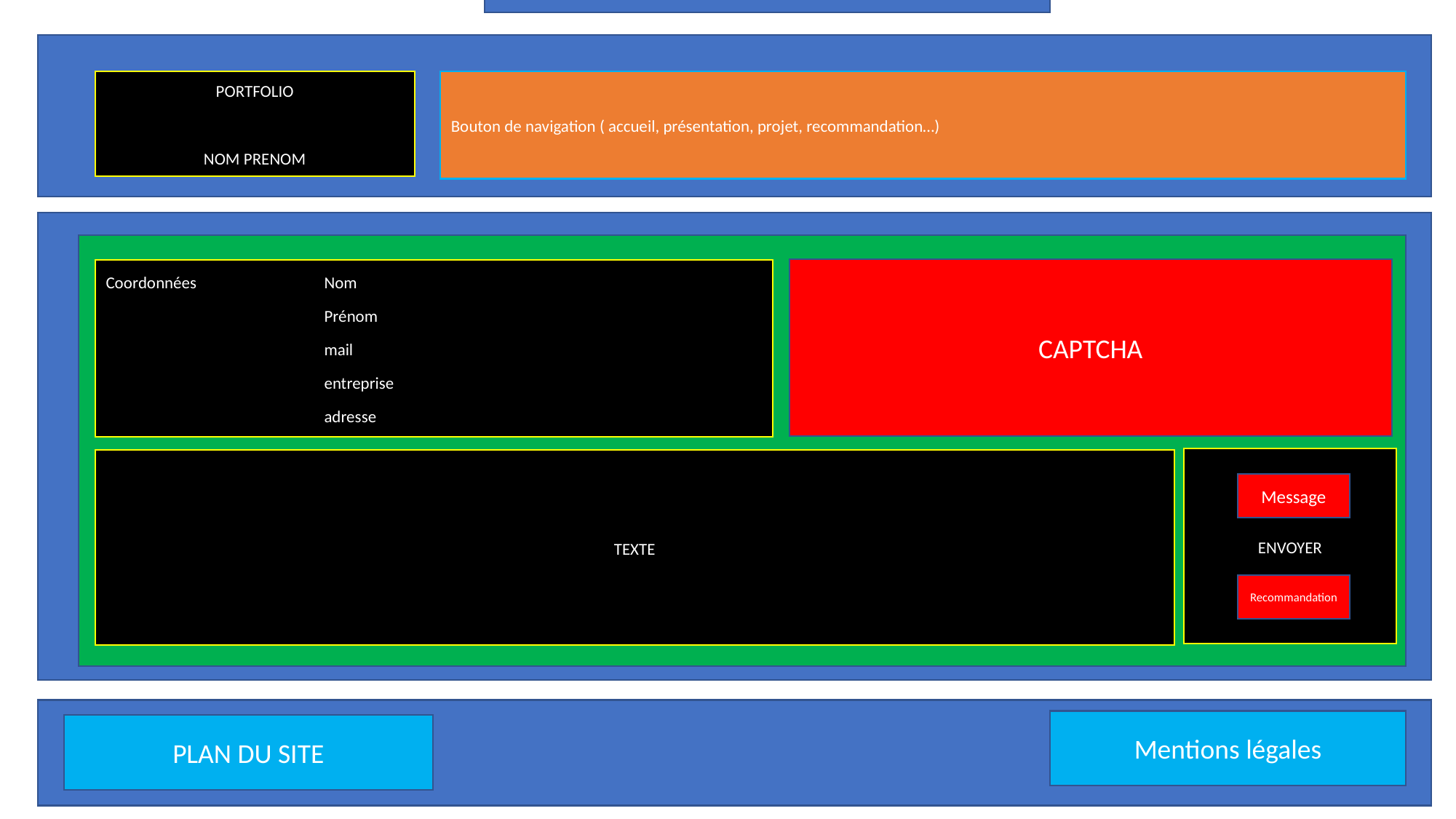

CONTACT / RECOMMANDATIONS

PORTFOLIO

NOM PRENOM
Bouton de navigation ( accueil, présentation, projet, recommandation…)
#

CAPTCHA
Coordonnées 		Nom
		Prénom
		mail
		entreprise
		adresse
ENVOYER
TEXTE
Message
Recommandation

Mentions légales
PLAN DU SITE